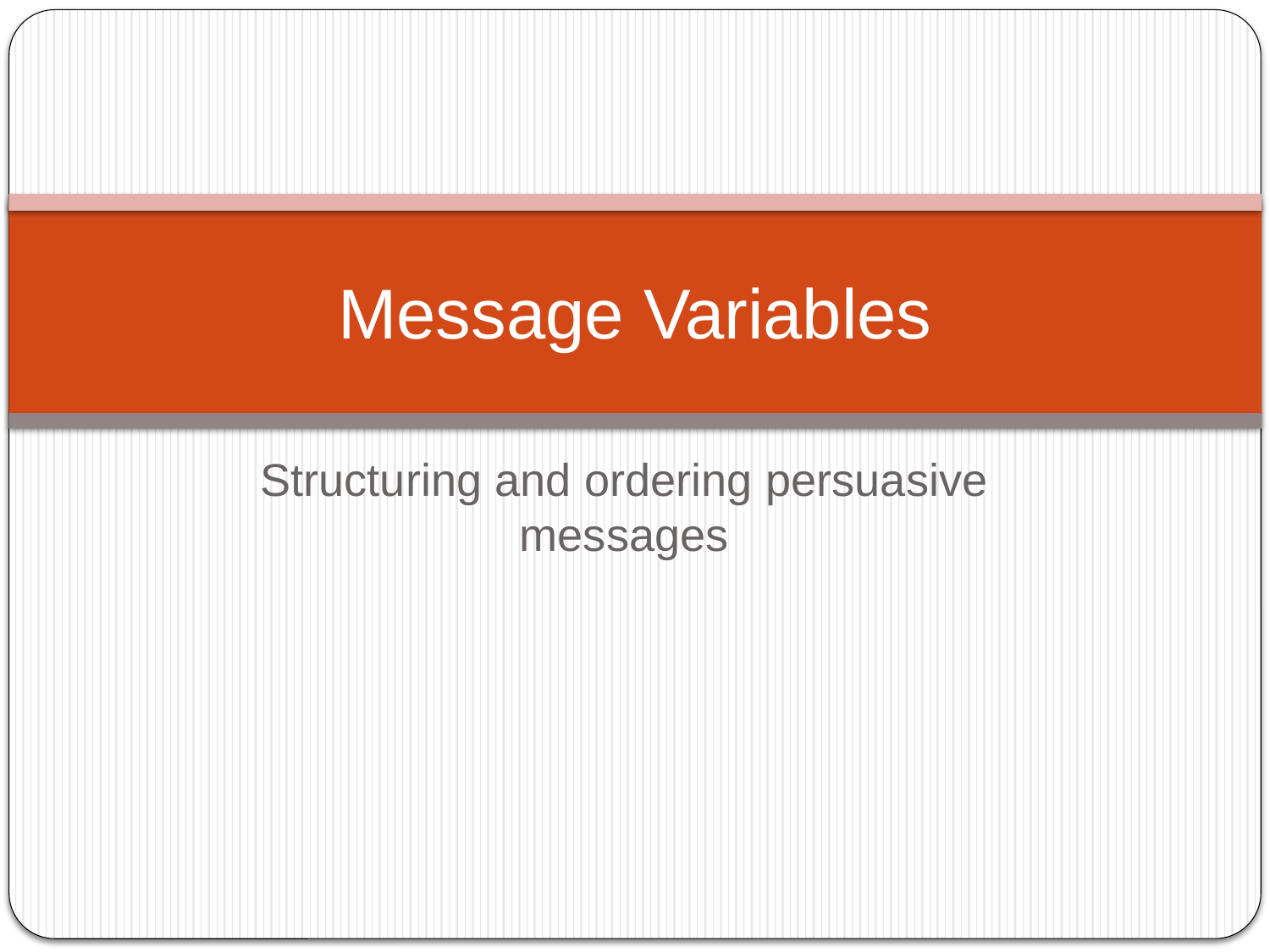

# Message Variables
Structuring and ordering persuasive messages